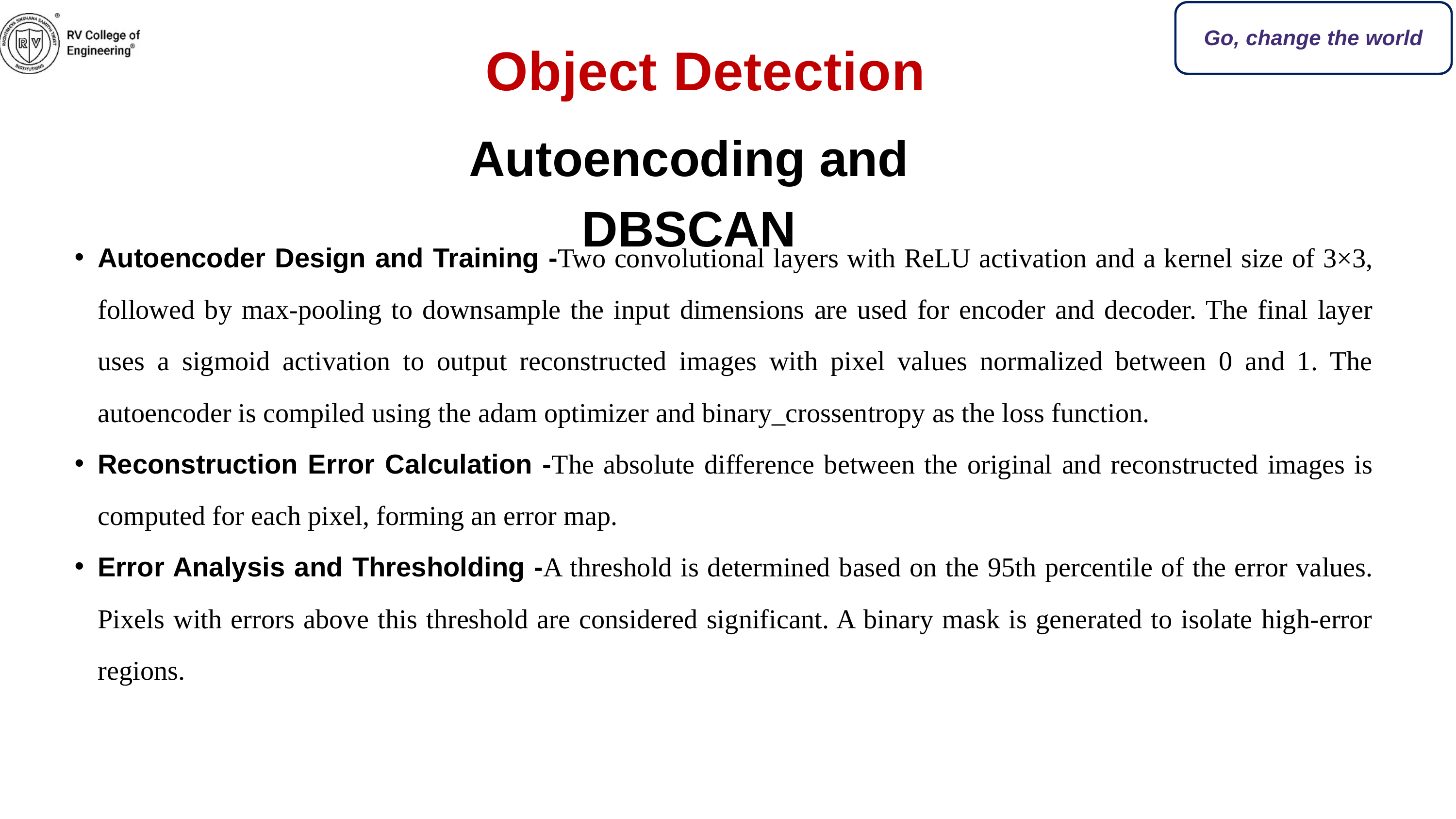

Go, change the world
Object Detection
Autoencoding and DBSCAN
Autoencoder Design and Training -Two convolutional layers with ReLU activation and a kernel size of 3×3, followed by max-pooling to downsample the input dimensions are used for encoder and decoder. The final layer uses a sigmoid activation to output reconstructed images with pixel values normalized between 0 and 1. The autoencoder is compiled using the adam optimizer and binary_crossentropy as the loss function.
Reconstruction Error Calculation -The absolute difference between the original and reconstructed images is computed for each pixel, forming an error map.
Error Analysis and Thresholding -A threshold is determined based on the 95th percentile of the error values. Pixels with errors above this threshold are considered significant. A binary mask is generated to isolate high-error regions.